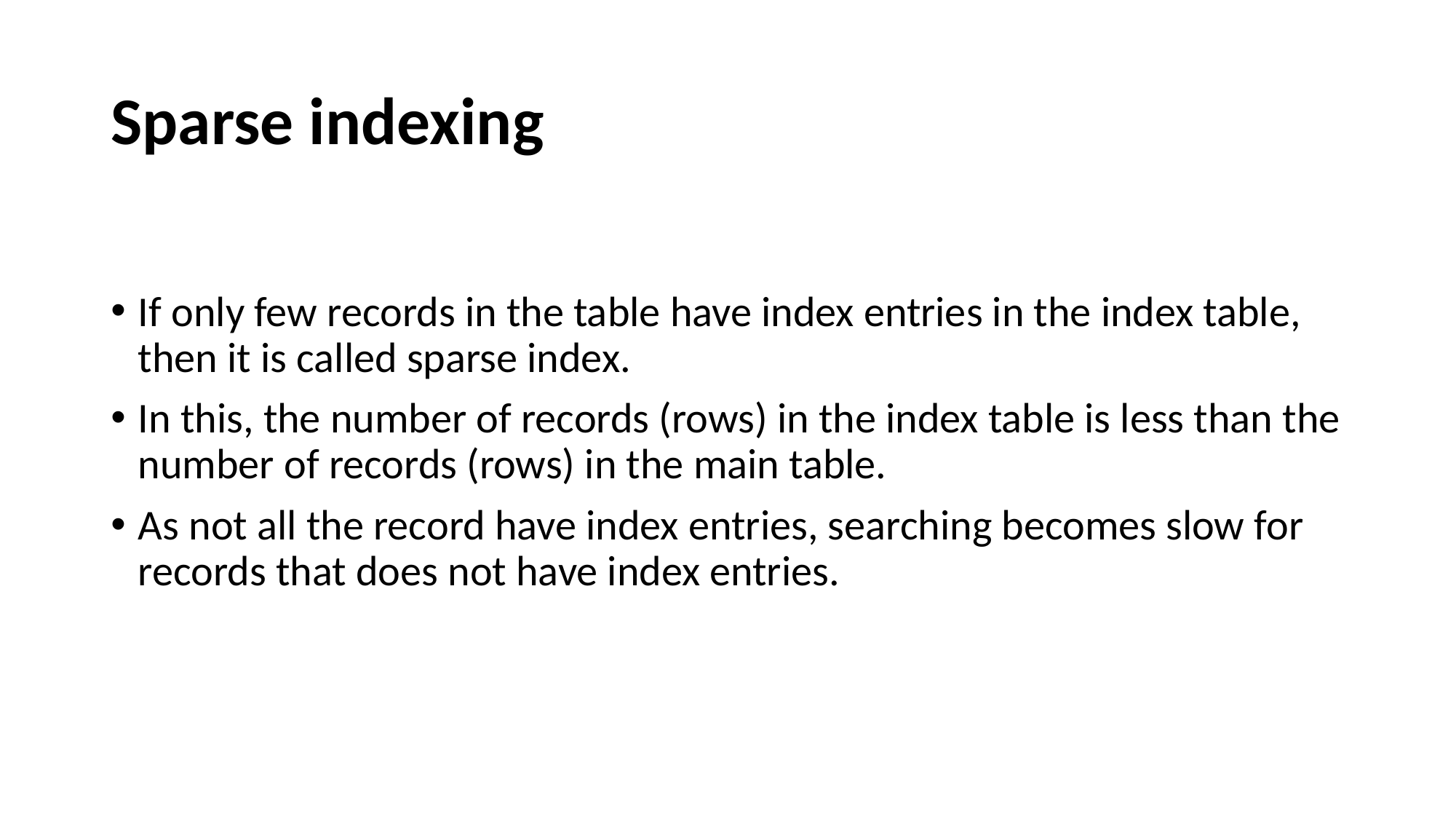

# Sparse indexing

If only few records in the table have index entries in the index table, then it is called sparse index.
In this, the number of records (rows) in the index table is less than the number of records (rows) in the main table.
As not all the record have index entries, searching becomes slow for records that does not have index entries.